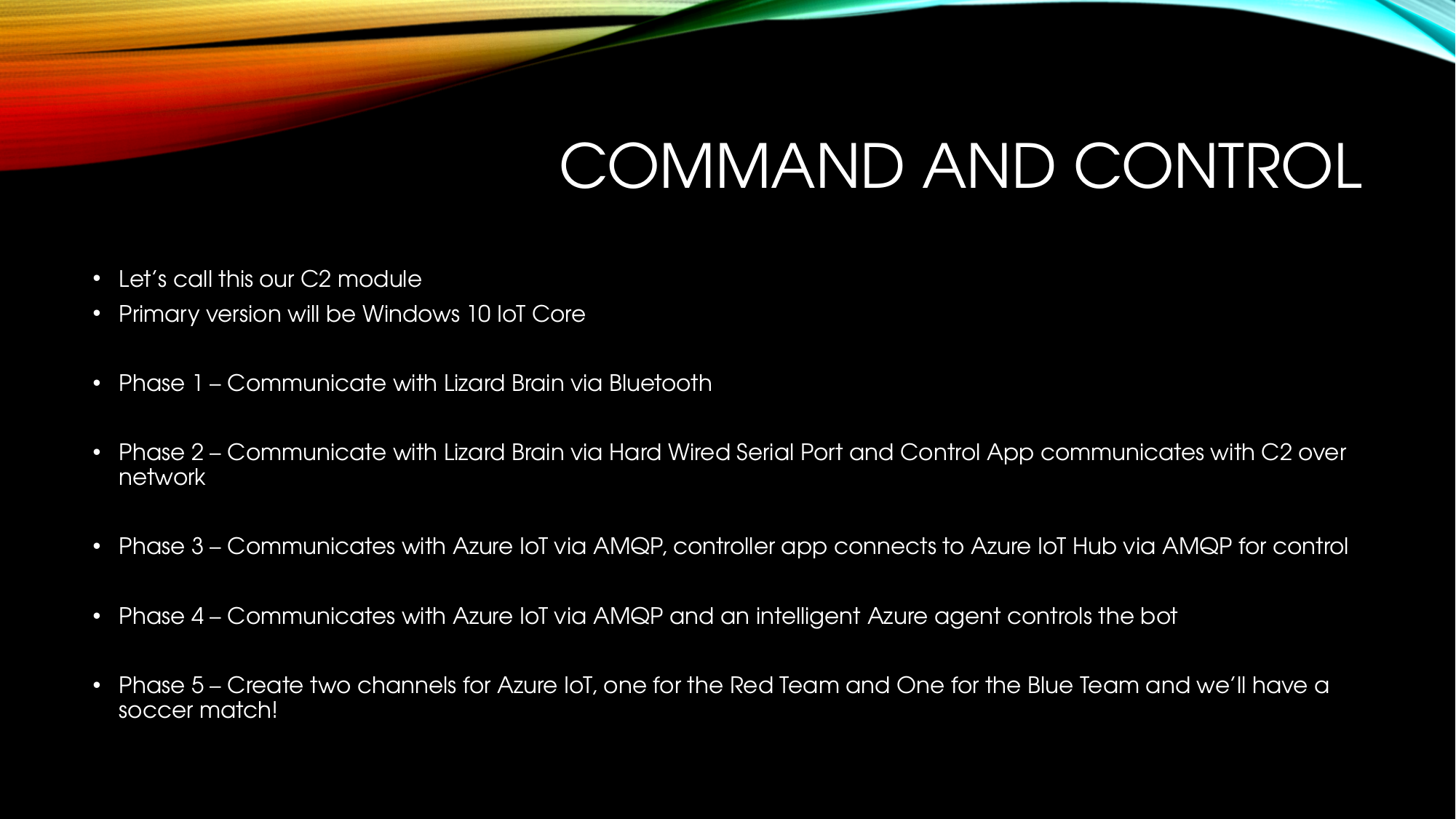

# Command and control
Let’s call this our C2 module
Primary version will be Windows 10 IoT Core

Phase 1 – Communicate with Lizard Brain via Bluetooth

Phase 2 – Communicate with Lizard Brain via Hard Wired Serial Port and Control App communicates with C2 over network

Phase 3 – Communicates with Azure IoT via AMQP, controller app connects to Azure IoT Hub via AMQP for control

Phase 4 – Communicates with Azure IoT via AMQP and an intelligent Azure agent controls the bot

Phase 5 – Create two channels for Azure IoT, one for the Red Team and One for the Blue Team and we’ll have a soccer match!